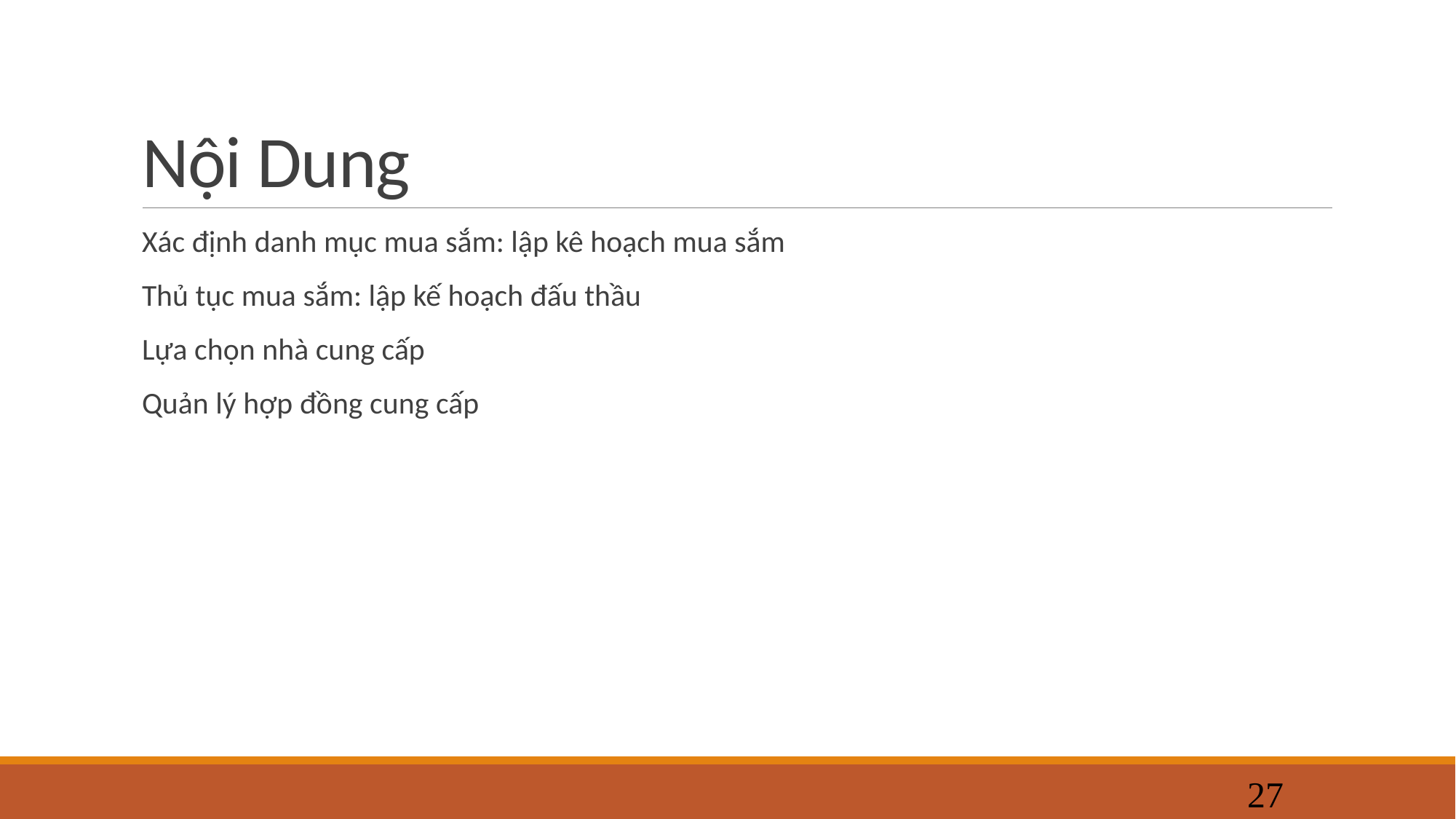

# Nội Dung
Xác định danh mục mua sắm: lập kê hoạch mua sắm
Thủ tục mua sắm: lập kế hoạch đấu thầu
Lựa chọn nhà cung cấp
Quản lý hợp đồng cung cấp
27